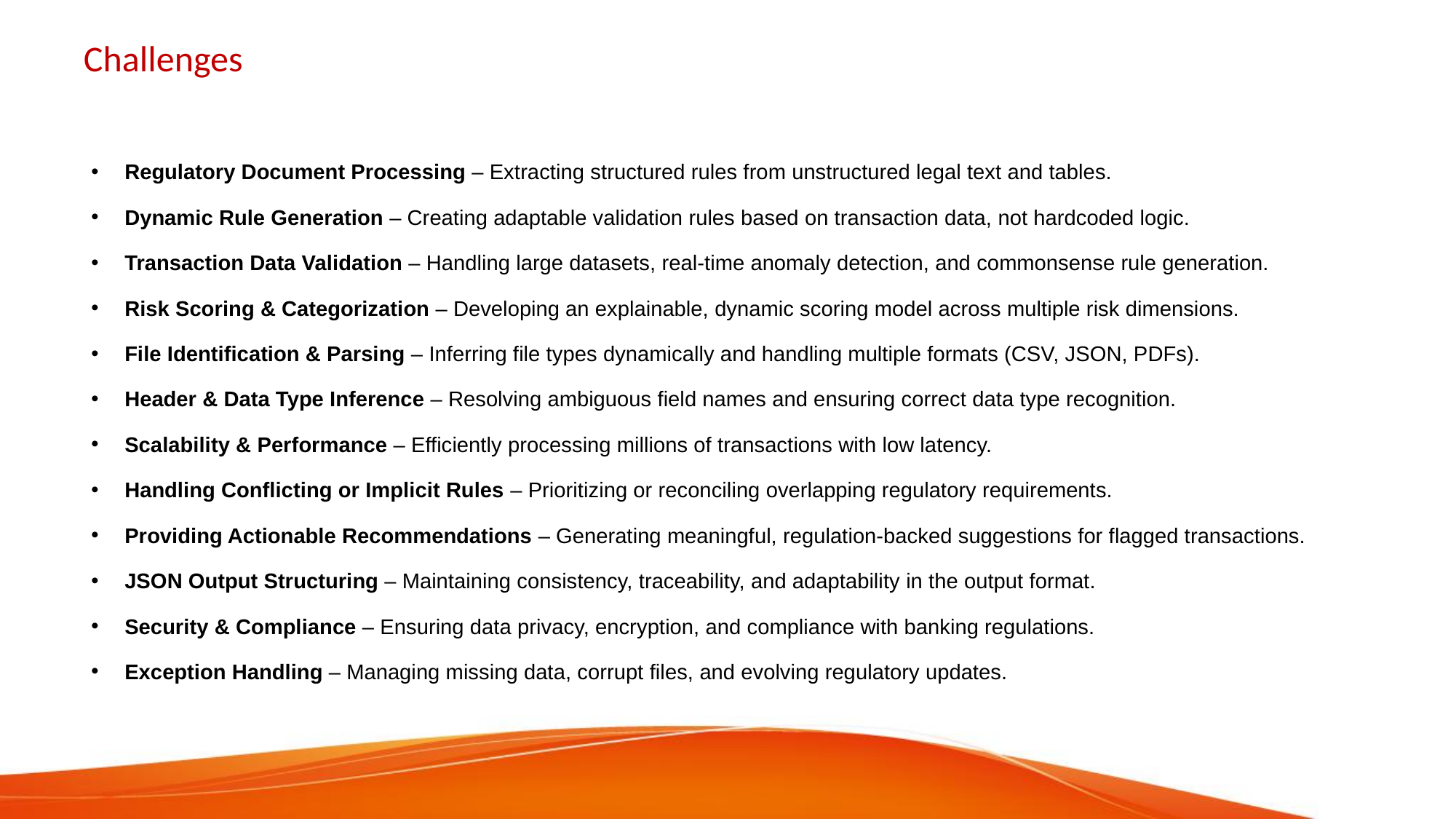

# Challenges
Regulatory Document Processing – Extracting structured rules from unstructured legal text and tables.
Dynamic Rule Generation – Creating adaptable validation rules based on transaction data, not hardcoded logic.
Transaction Data Validation – Handling large datasets, real-time anomaly detection, and commonsense rule generation.
Risk Scoring & Categorization – Developing an explainable, dynamic scoring model across multiple risk dimensions.
File Identification & Parsing – Inferring file types dynamically and handling multiple formats (CSV, JSON, PDFs).
Header & Data Type Inference – Resolving ambiguous field names and ensuring correct data type recognition.
Scalability & Performance – Efficiently processing millions of transactions with low latency.
Handling Conflicting or Implicit Rules – Prioritizing or reconciling overlapping regulatory requirements.
Providing Actionable Recommendations – Generating meaningful, regulation-backed suggestions for flagged transactions.
JSON Output Structuring – Maintaining consistency, traceability, and adaptability in the output format.
Security & Compliance – Ensuring data privacy, encryption, and compliance with banking regulations.
Exception Handling – Managing missing data, corrupt files, and evolving regulatory updates.